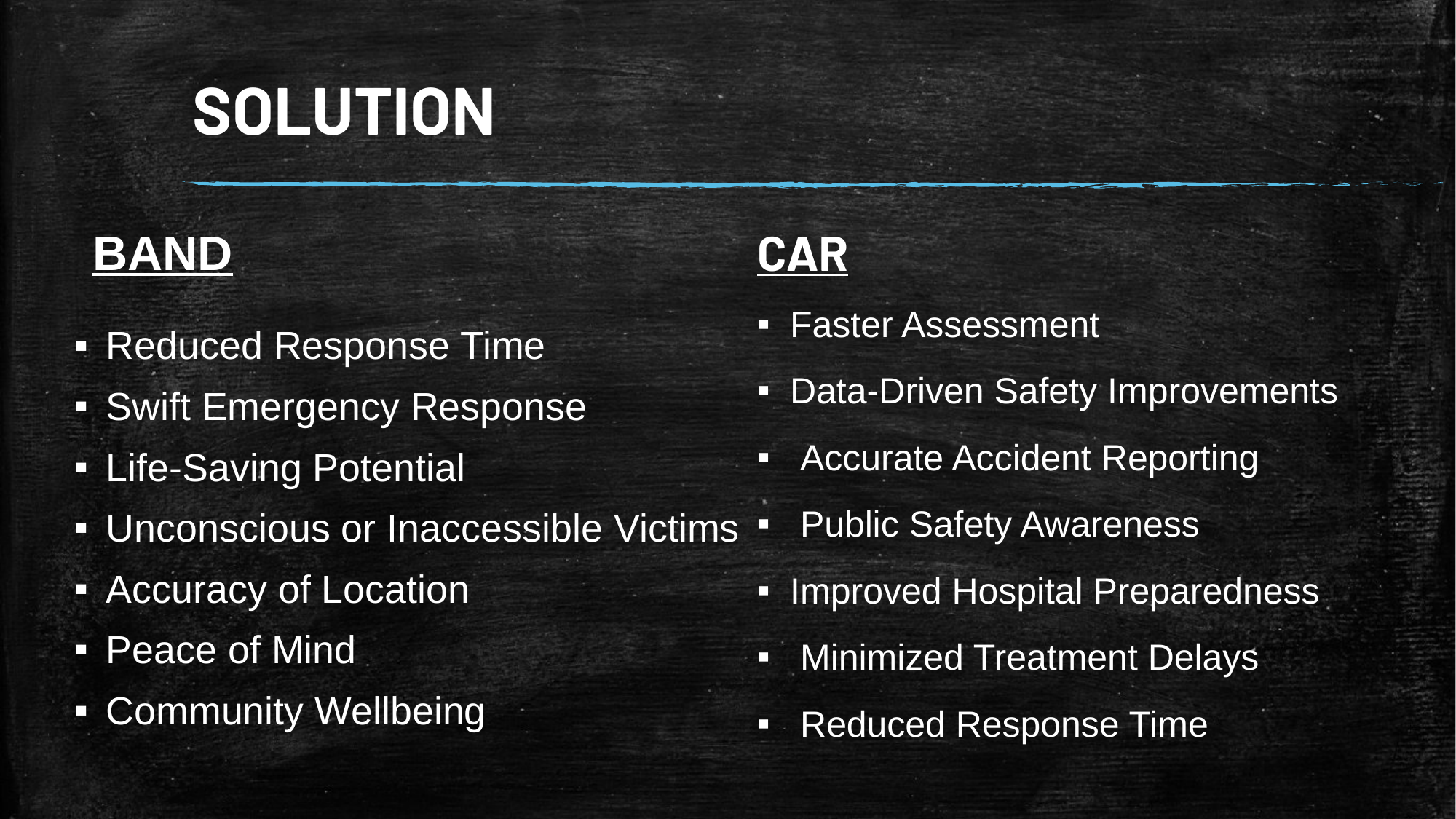

# SOLUTION
BAND
CAR
Faster Assessment
Data-Driven Safety Improvements
 Accurate Accident Reporting
 Public Safety Awareness
Improved Hospital Preparedness
 Minimized Treatment Delays
 Reduced Response Time
Reduced Response Time
Swift Emergency Response
Life-Saving Potential
Unconscious or Inaccessible Victims
Accuracy of Location
Peace of Mind
Community Wellbeing